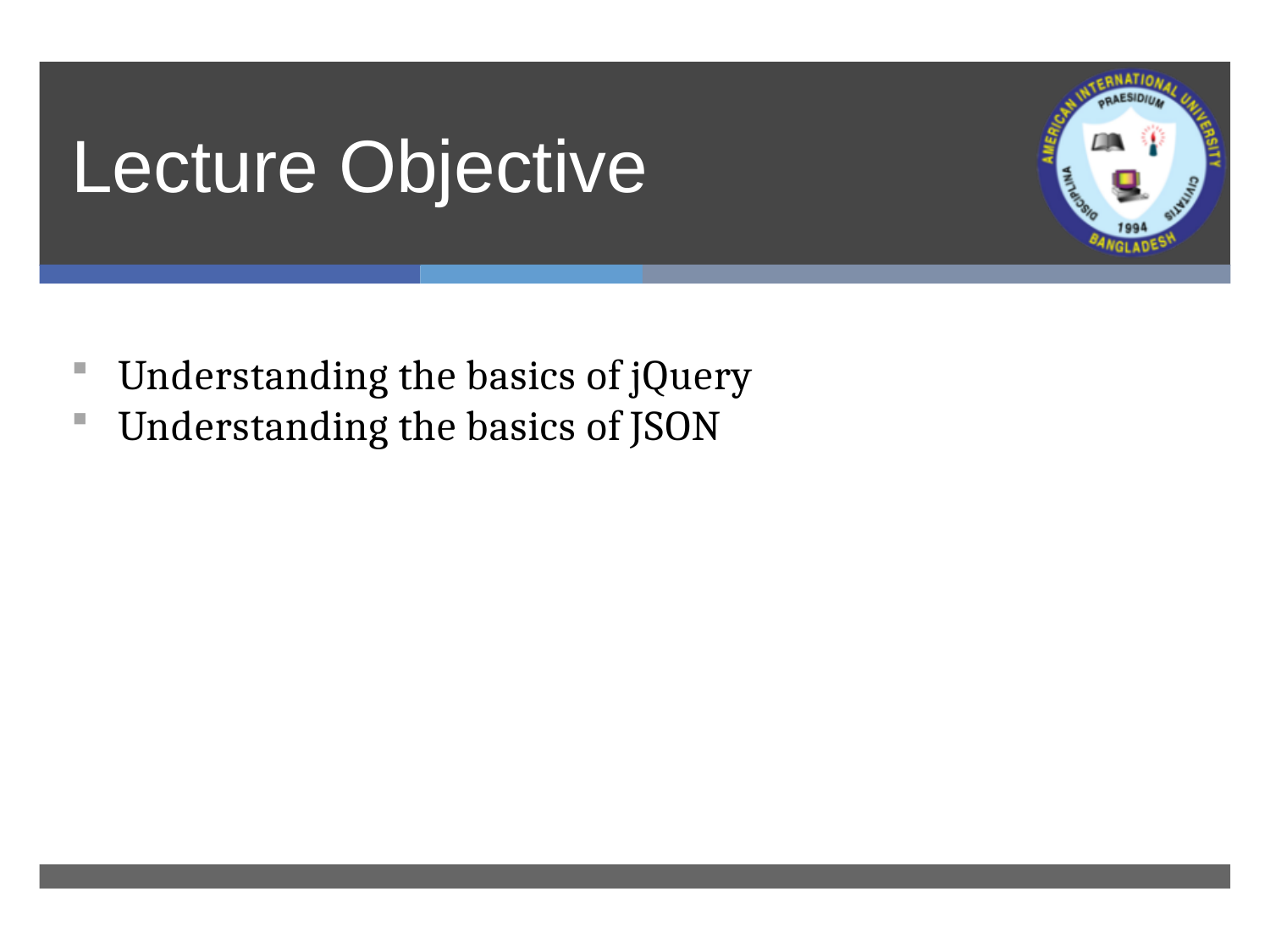

# Lecture Objective
Understanding the basics of jQuery
Understanding the basics of JSON